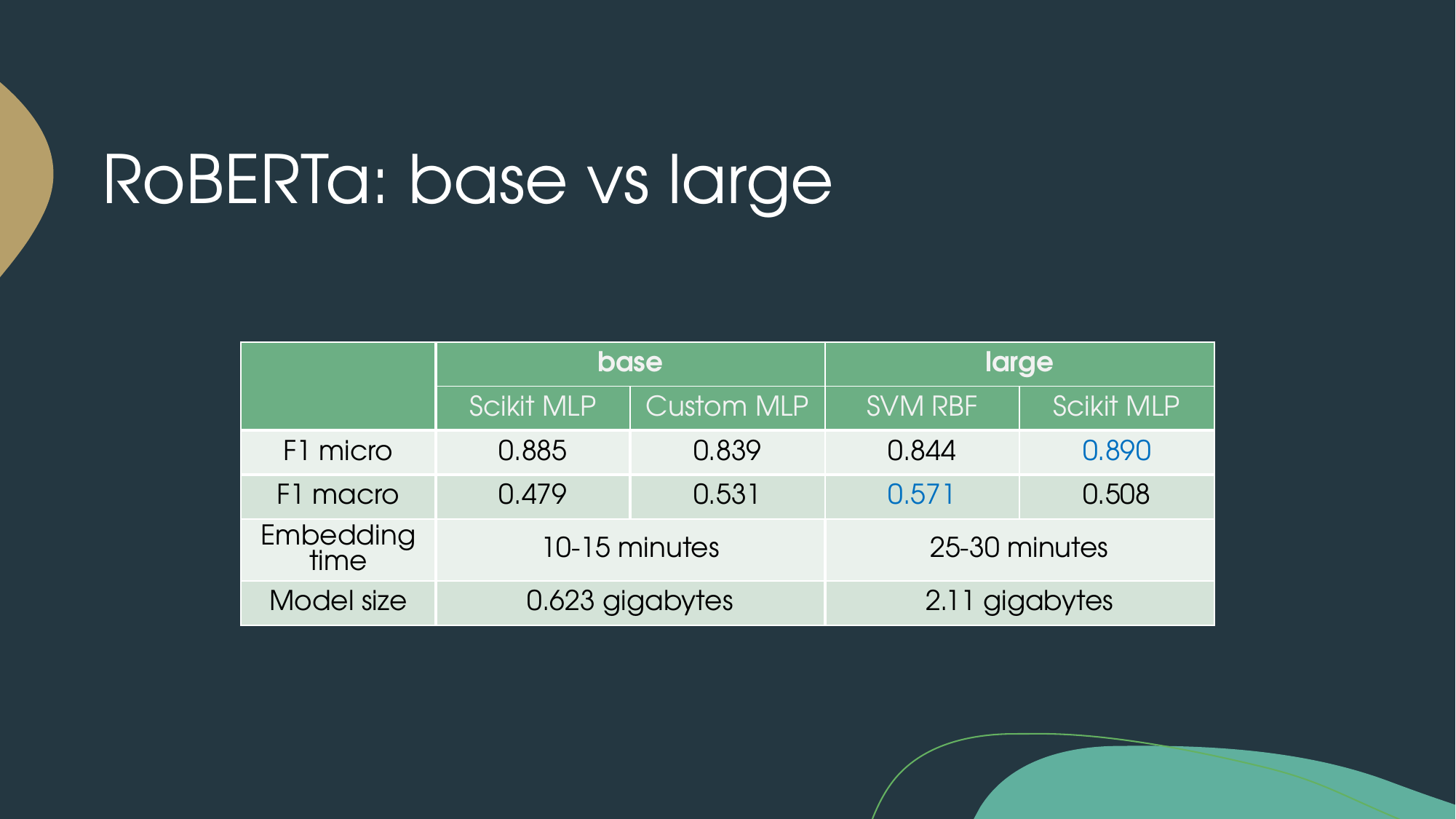

# RoBERTa: base vs large
|  | base |  | large |  |
| --- | --- | --- | --- | --- |
|  | Scikit MLP | Custom MLP | SVM RBF | Scikit MLP |
| F1 micro | 0.885 | 0.839 | 0.844 | 0.890 |
| F1 macro | 0.479 | 0.531 | 0.571 | 0.508 |
| Embedding time | 10-15 minutes |  | 25-30 minutes |  |
| Model size | 0.623 gigabytes |  | 2.11 gigabytes |  |